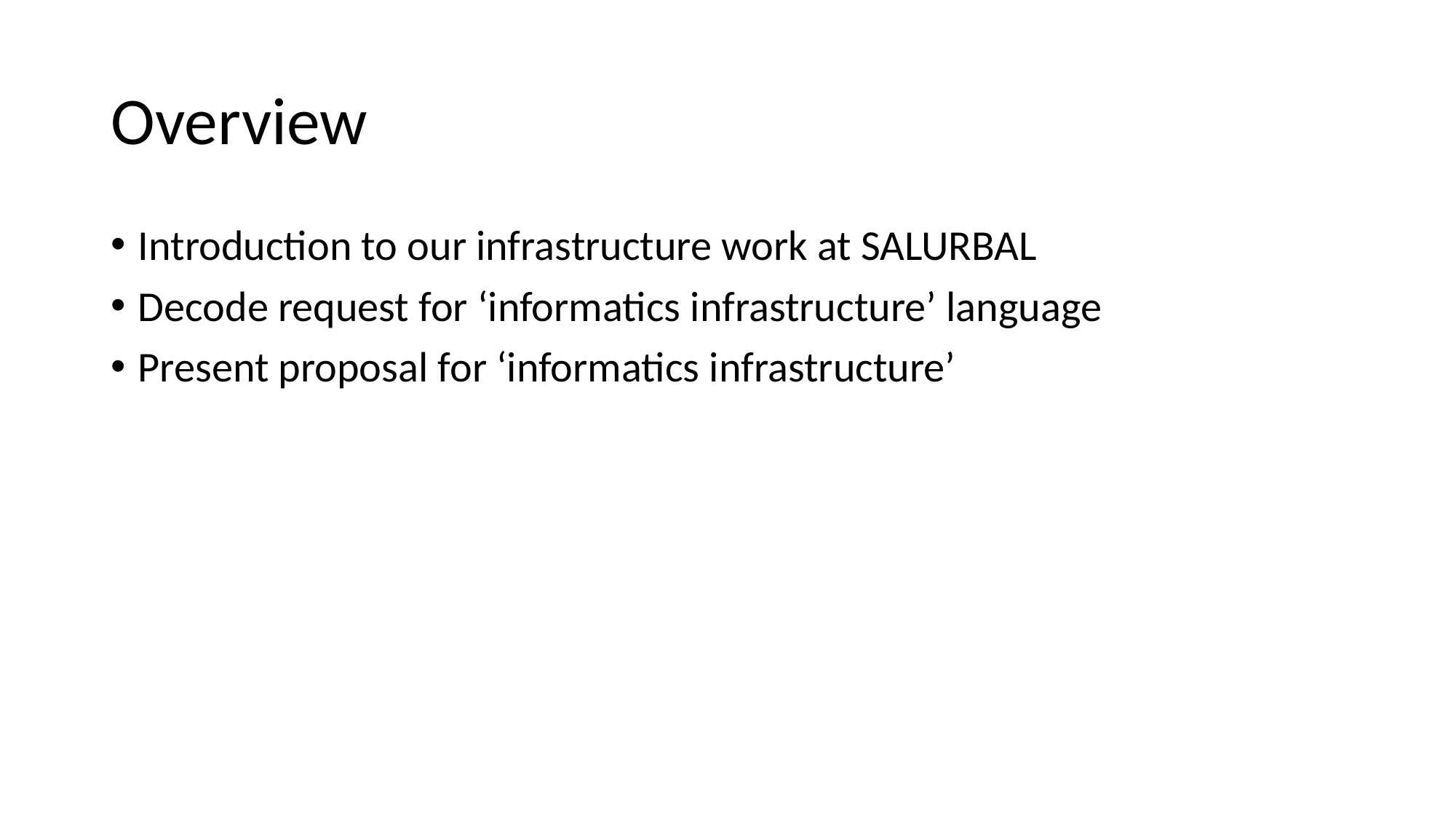

# Overview
Introduction to our infrastructure work at SALURBAL
Decode request for ‘informatics infrastructure’ language
Present proposal for ‘informatics infrastructure’